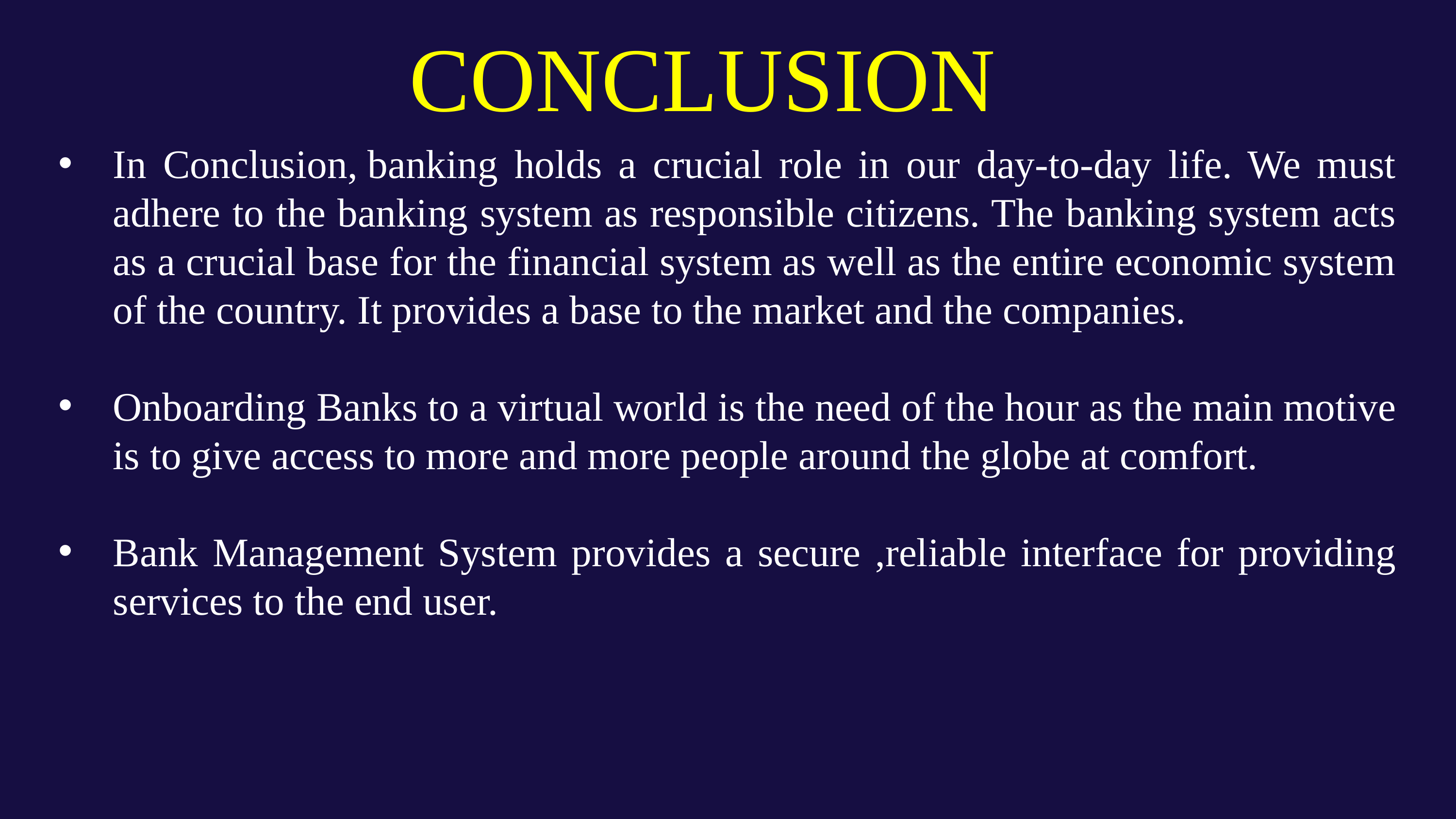

CONCLUSION
In Conclusion, banking holds a crucial role in our day-to-day life. We must adhere to the banking system as responsible citizens. The banking system acts as a crucial base for the financial system as well as the entire economic system of the country. It provides a base to the market and the companies.

Onboarding Banks to a virtual world is the need of the hour as the main motive is to give access to more and more people around the globe at comfort.

Bank Management System provides a secure ,reliable interface for providing services to the end user.